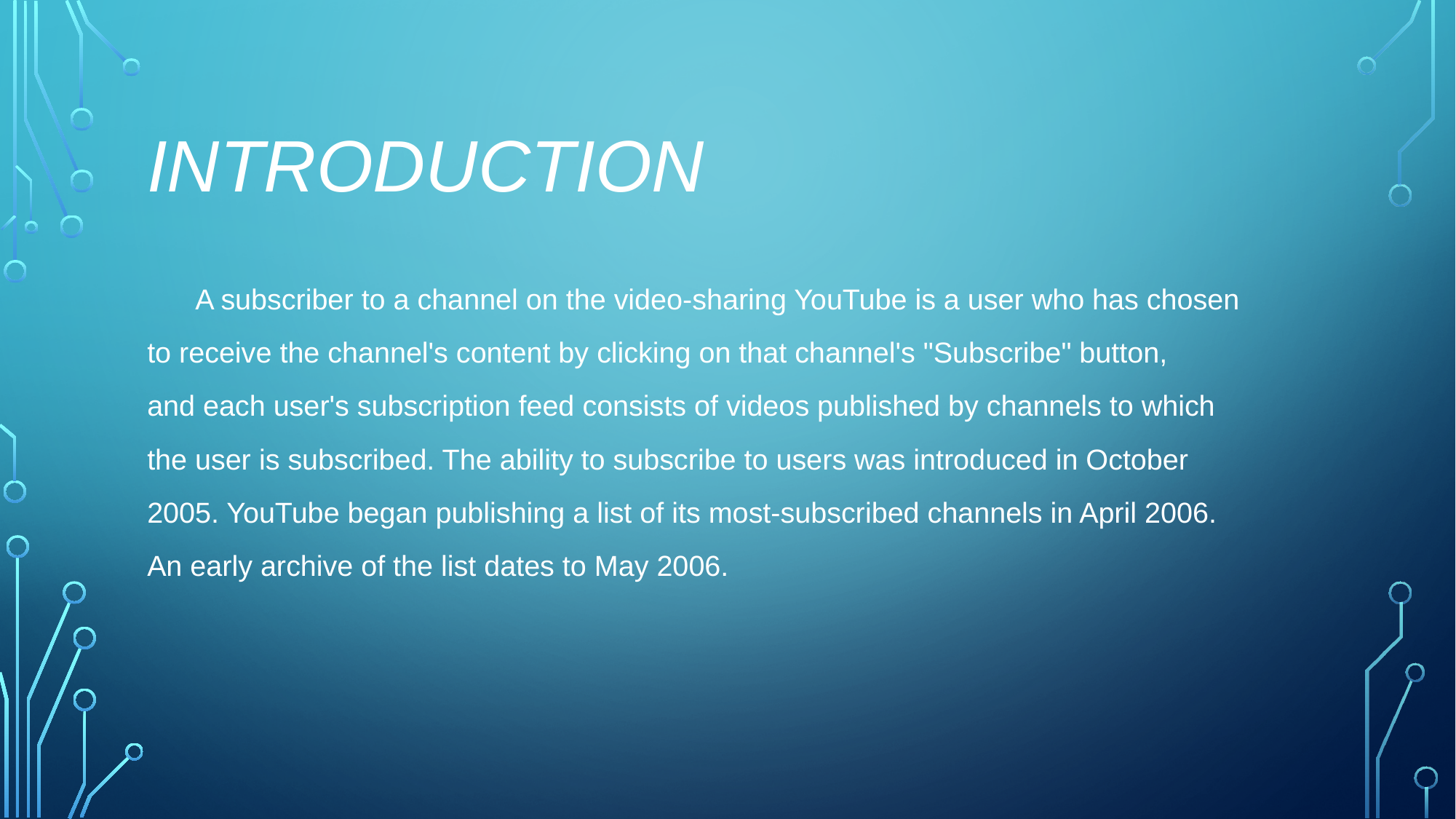

# Introduction
      A subscriber to a channel on the video-sharing YouTube is a user who has chosen
to receive the channel's content by clicking on that channel's "Subscribe" button,
and each user's subscription feed consists of videos published by channels to which
the user is subscribed. The ability to subscribe to users was introduced in October
2005. YouTube began publishing a list of its most-subscribed channels in April 2006.
An early archive of the list dates to May 2006.